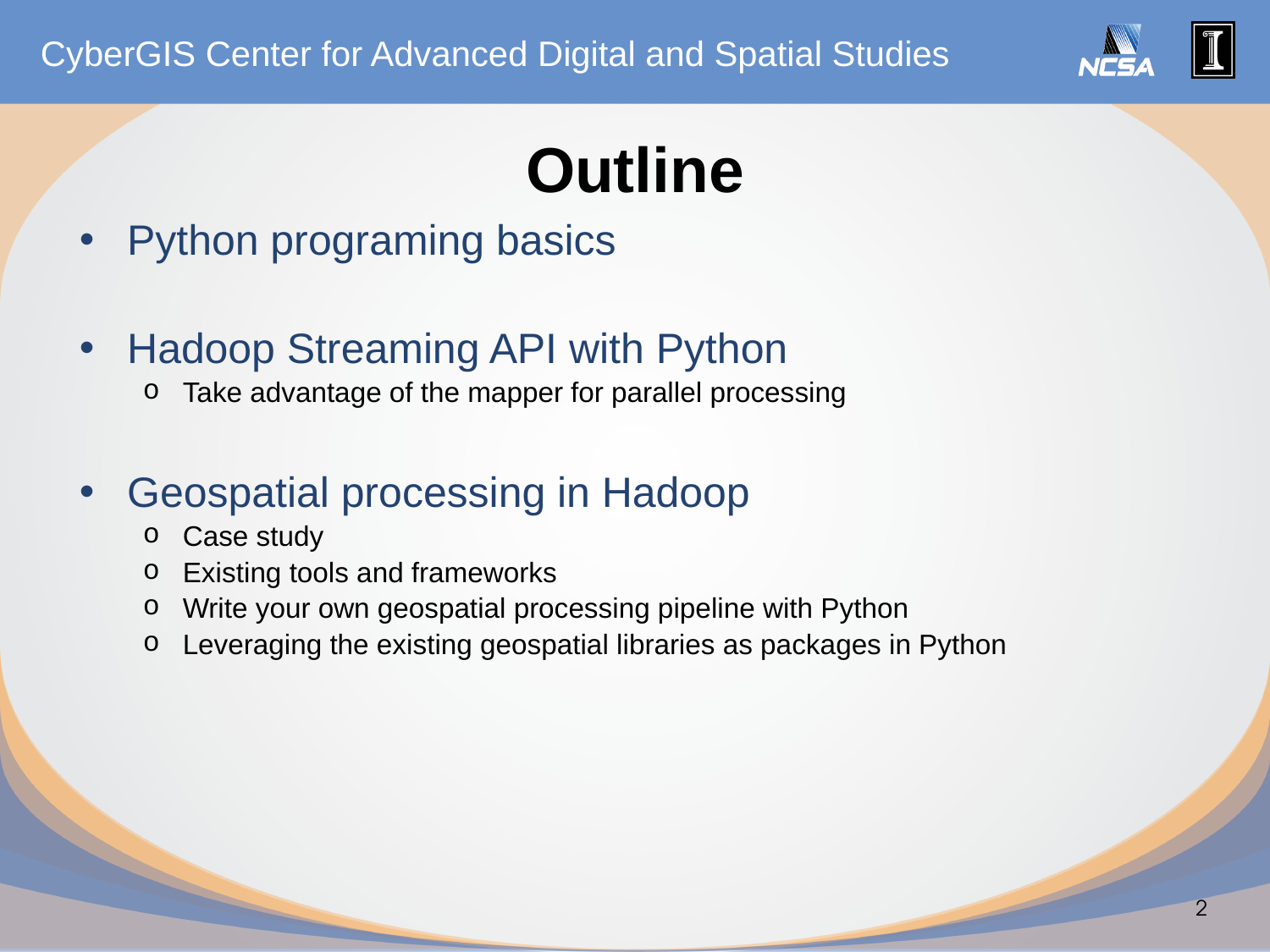

# Outline
Python programing basics

Hadoop Streaming API with Python
Take advantage of the mapper for parallel processing

Geospatial processing in Hadoop
Case study
Existing tools and frameworks
Write your own geospatial processing pipeline with Python
Leveraging the existing geospatial libraries as packages in Python
2